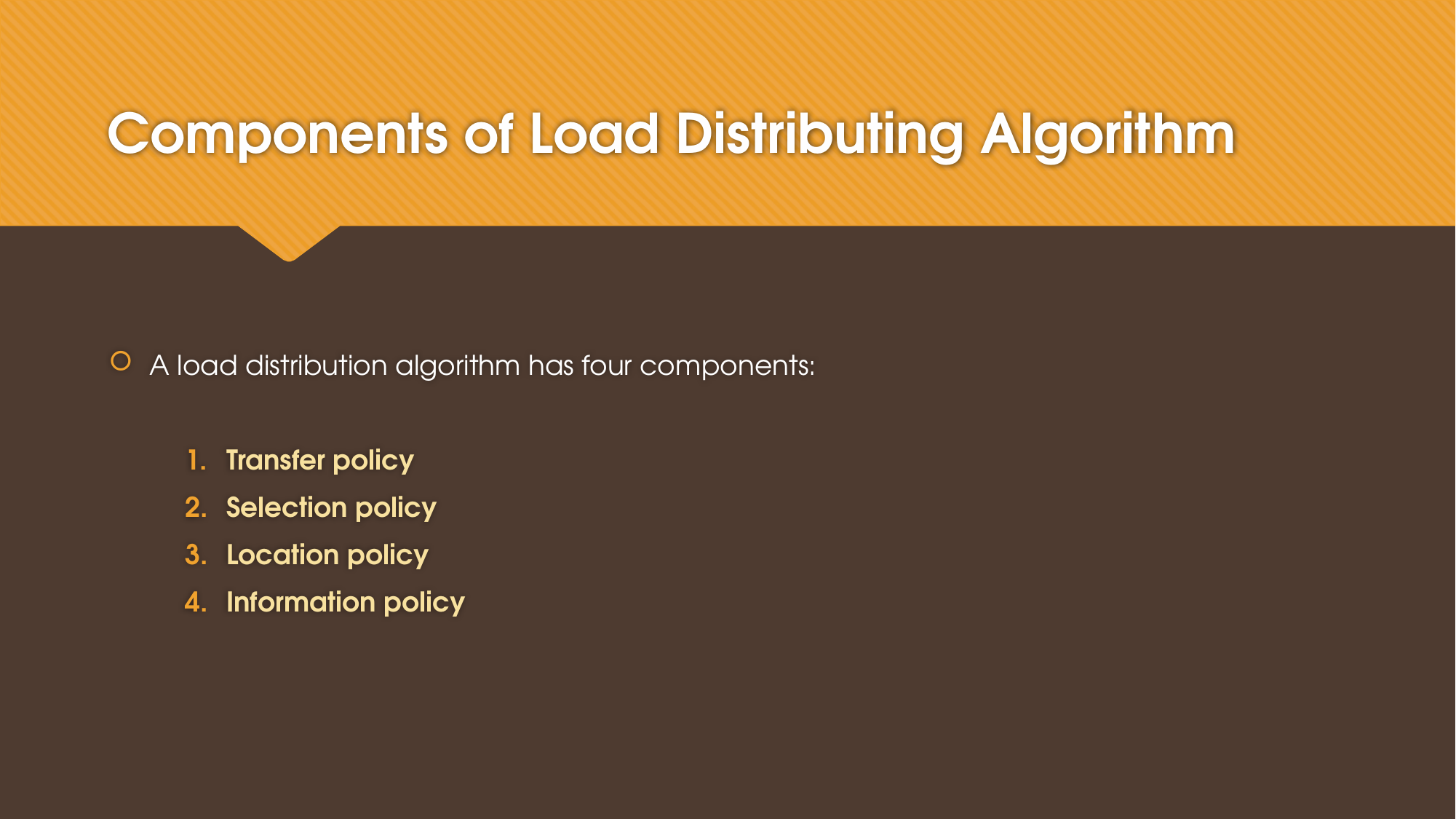

# Components of Load Distributing Algorithm
A load distribution algorithm has four components:

Transfer policy
Selection policy
Location policy
Information policy